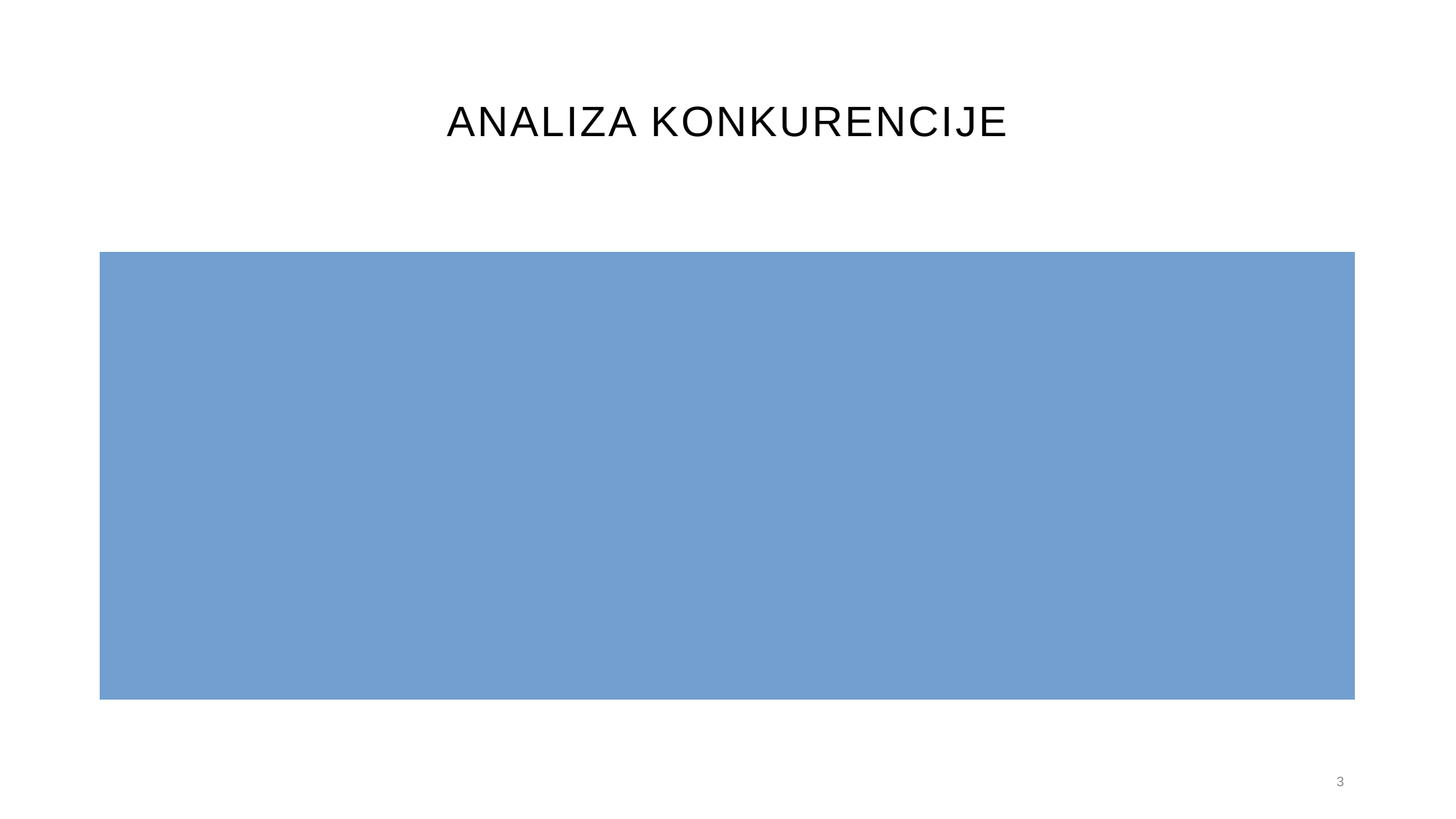

# Analiza konkurencije
Analiza konkurencije je važna:
kako bi se utvrdilo što konkurencija nije napravila, a potrebno je da bi se zadovoljile potreba korisnika
kako bi se utvrdilo što je konkurencija napravila dobro (primjeri dobre prakse)
određivanje konkurenata nam otvara mogućnost ostvarivanja pozicije na tržištu

3